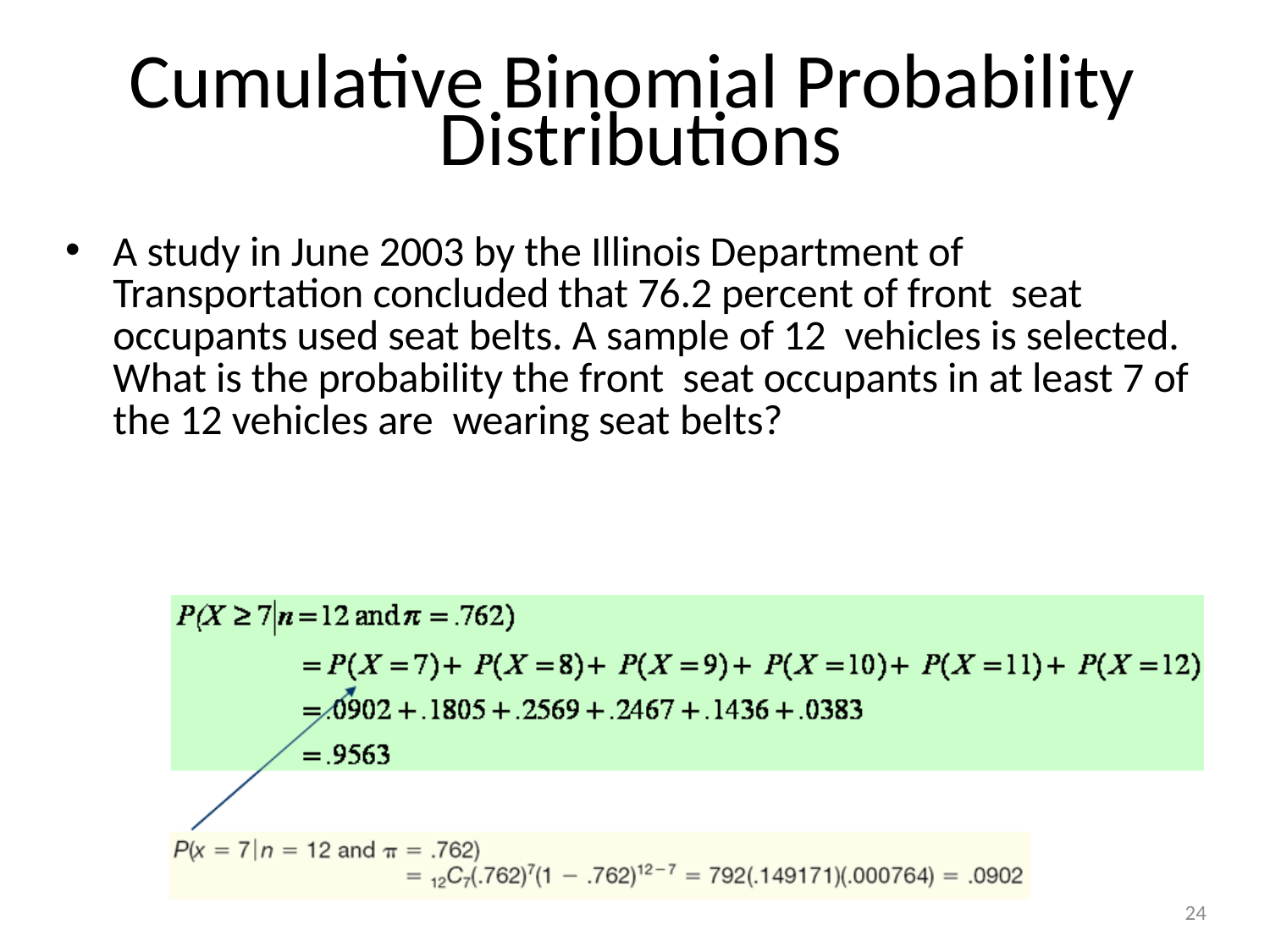

# Cumulative Binomial Probability  Distributions
A study in June 2003 by the Illinois Department of  Transportation concluded that 76.2 percent of front  seat occupants used seat belts. A sample of 12  vehicles is selected. What is the probability the front  seat occupants in at least 7 of the 12 vehicles are  wearing seat belts?

24